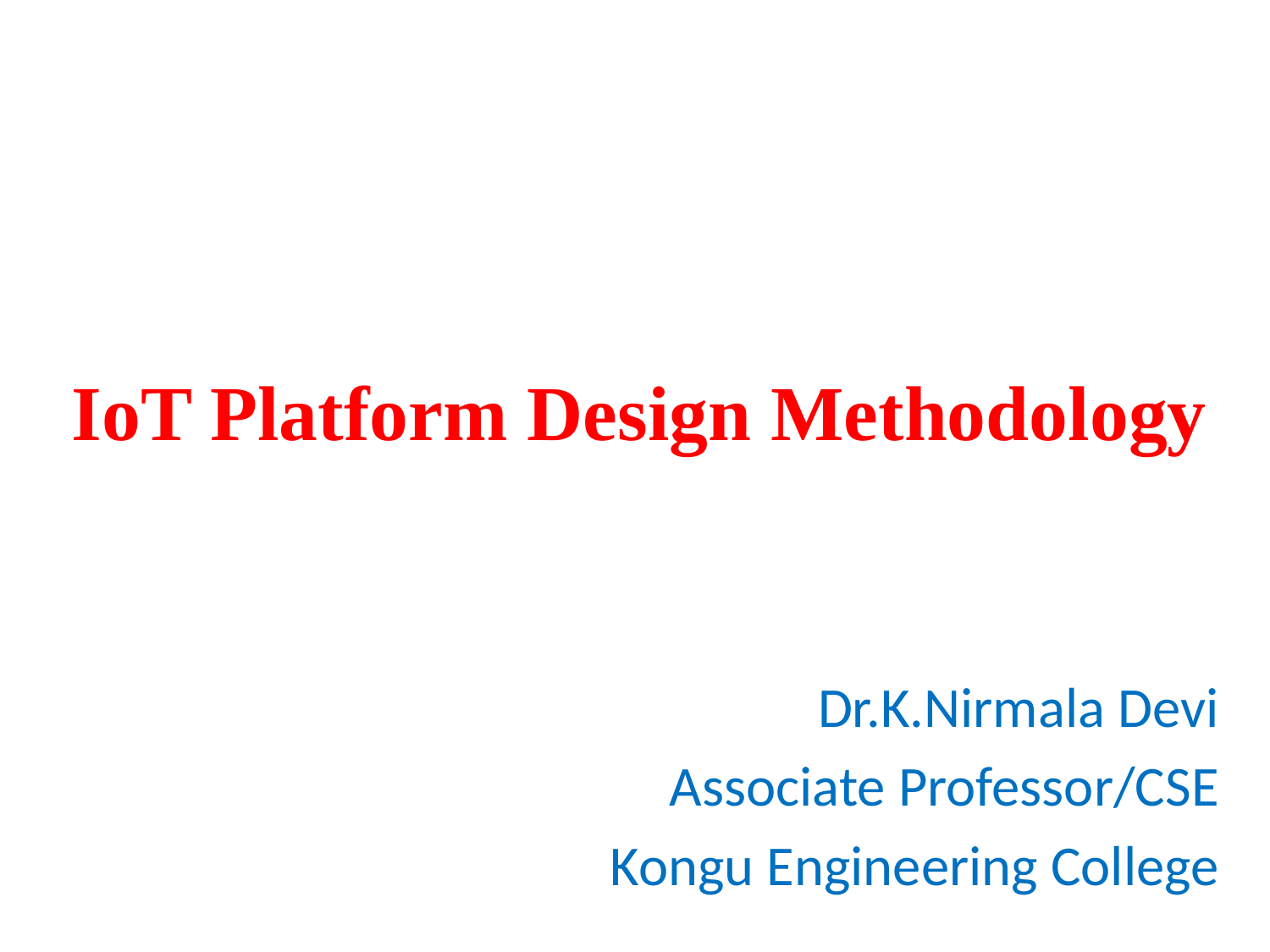

# IoT Platform Design Methodology
Dr.K.Nirmala Devi
Associate Professor/CSE
Kongu Engineering College